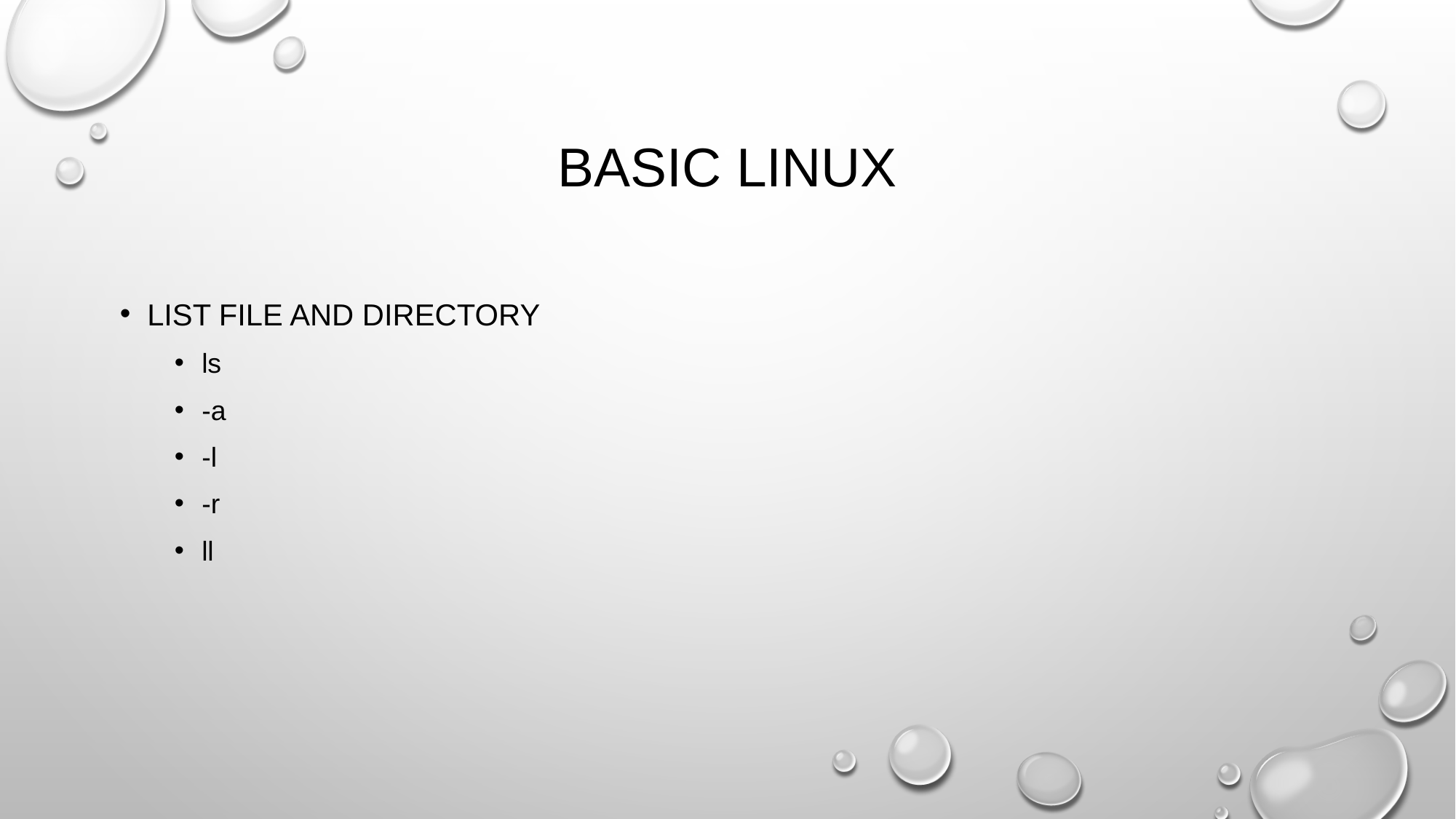

# Basic Linux
list file and directory
ls
-a
-l
-r
ll